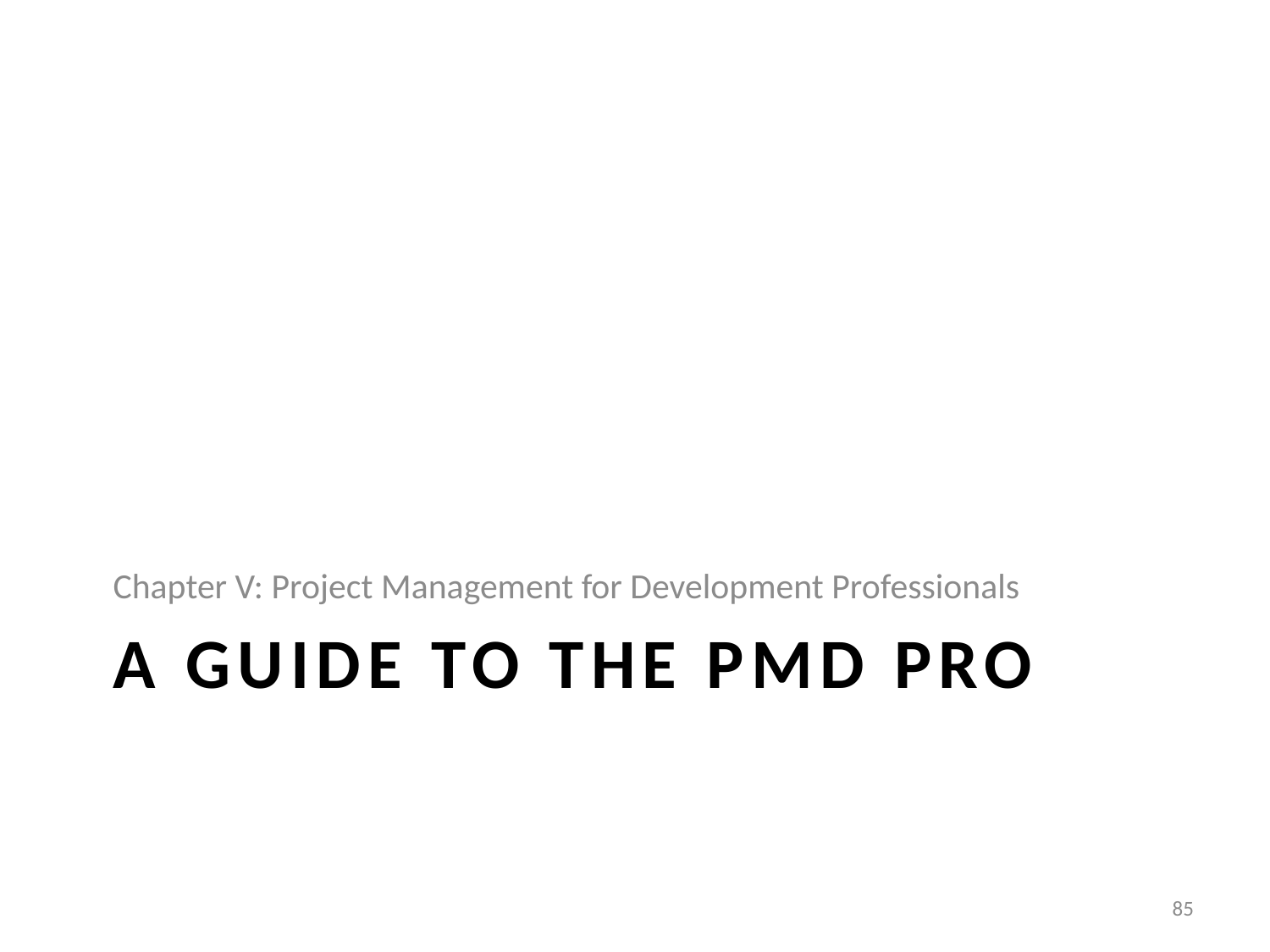

Chapter V: Project Management for Development Professionals
# A Guide to the PMD Pro
85